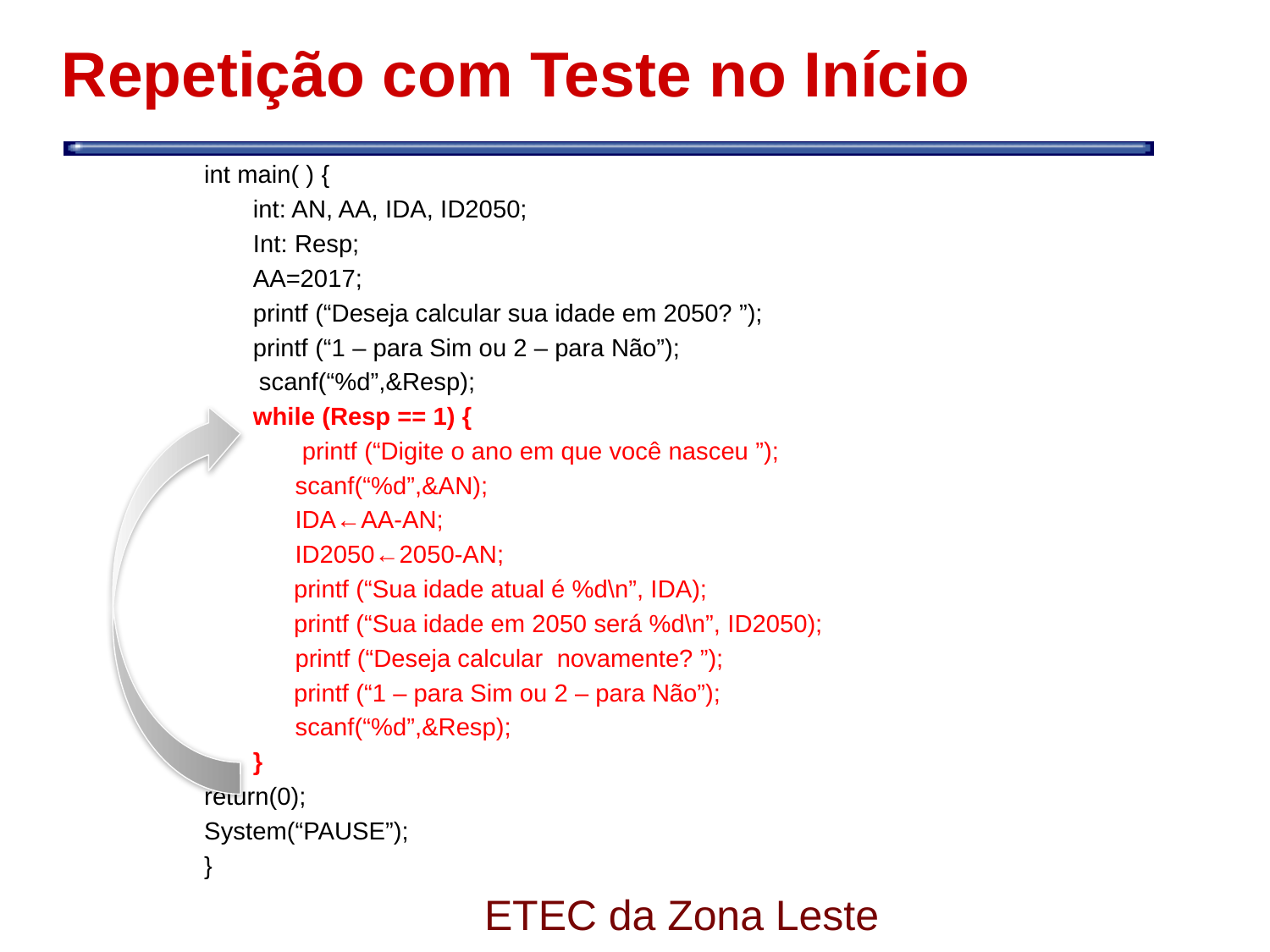

# Repetição com Teste no Início
int main( ) {
       int: AN, AA, IDA, ID2050;
       Int: Resp;
       AA=2017;
       printf (“Deseja calcular sua idade em 2050? ”);
       printf (“1 – para Sim ou 2 – para Não”);
	 scanf(“%d”,&Resp);
       while (Resp == 1) {
              printf (“Digite o ano em que você nasceu ”);
             scanf(“%d”,&AN);
             IDA←AA-AN;
             ID2050←2050-AN;
	      printf (“Sua idade atual é %d\n”, IDA);
 	      printf (“Sua idade em 2050 será %d\n”, ID2050);
             printf (“Deseja calcular  novamente? ”);
	      printf (“1 – para Sim ou 2 – para Não”);
             scanf(“%d”,&Resp);
       }
return(0);
System(“PAUSE”);
}